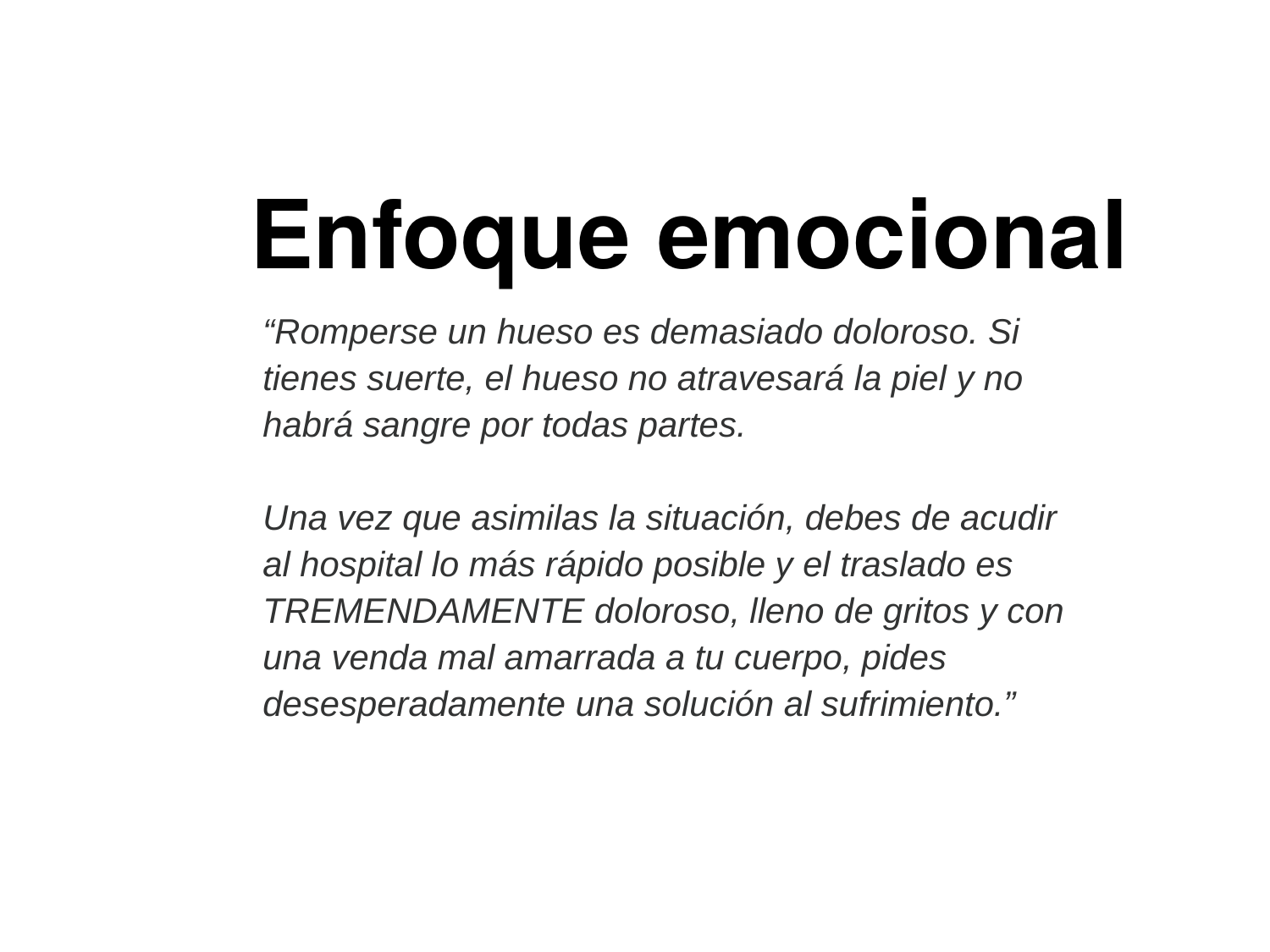

Enfoque emocional
“Romperse un hueso es demasiado doloroso. Si tienes suerte, el hueso no atravesará la piel y no habrá sangre por todas partes.

Una vez que asimilas la situación, debes de acudir al hospital lo más rápido posible y el traslado es TREMENDAMENTE doloroso, lleno de gritos y con una venda mal amarrada a tu cuerpo, pides desesperadamente una solución al sufrimiento.”